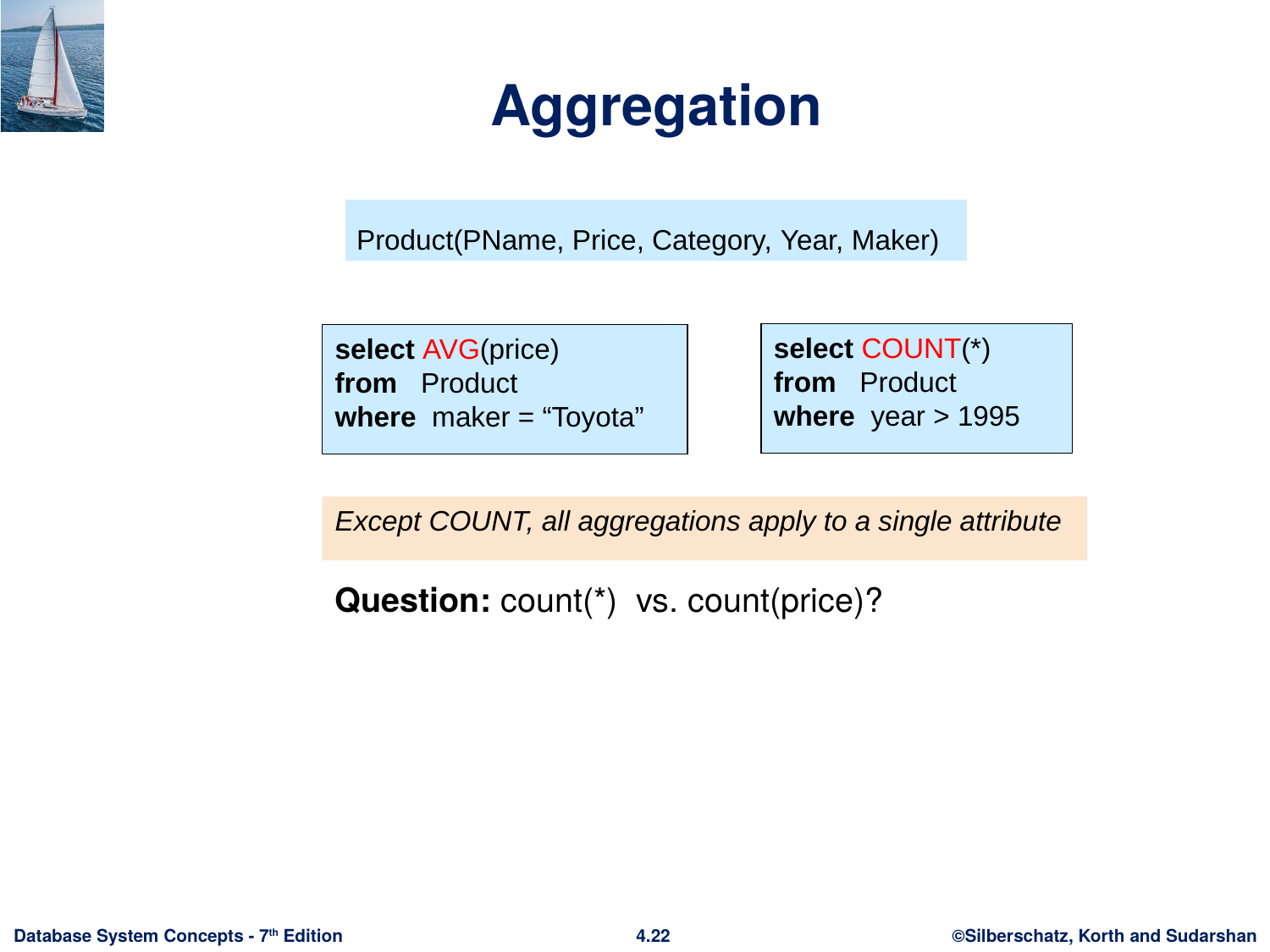

Aggregation

Product(PName, Price, Category, Year, Maker)

select COUNT(*)
from   Product
where  year > 1995
select AVG(price)
from   Product
where  maker = “Toyota”
Except COUNT, all aggregations apply to a single attribute

Question: count(*)  vs. count(price)?